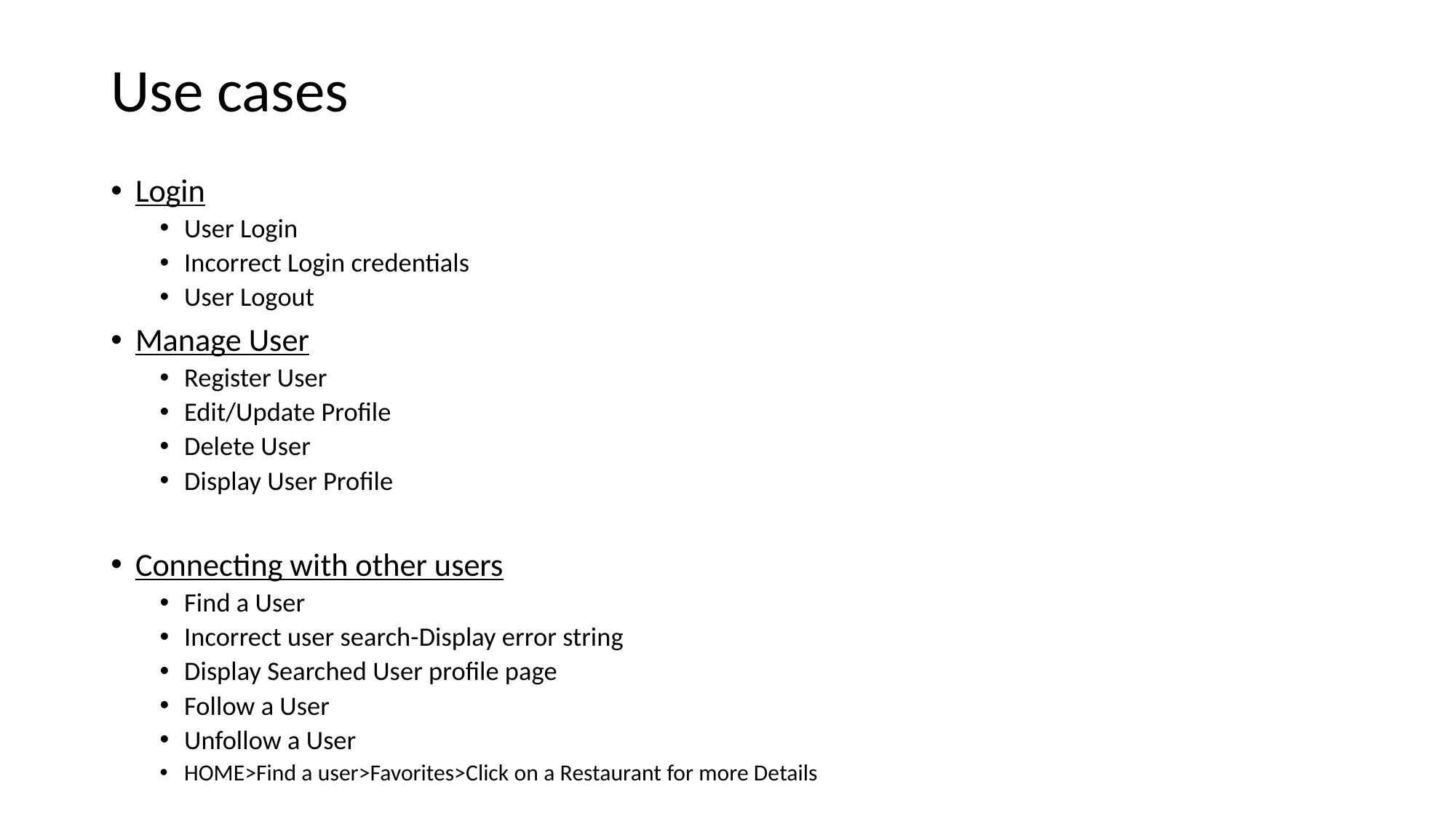

# Use cases
Login
User Login
Incorrect Login credentials
User Logout
Manage User
Register User
Edit/Update Profile
Delete User
Display User Profile

Connecting with other users
Find a User
Incorrect user search-Display error string
Display Searched User profile page
Follow a User
Unfollow a User
HOME>Find a user>Favorites>Click on a Restaurant for more Details